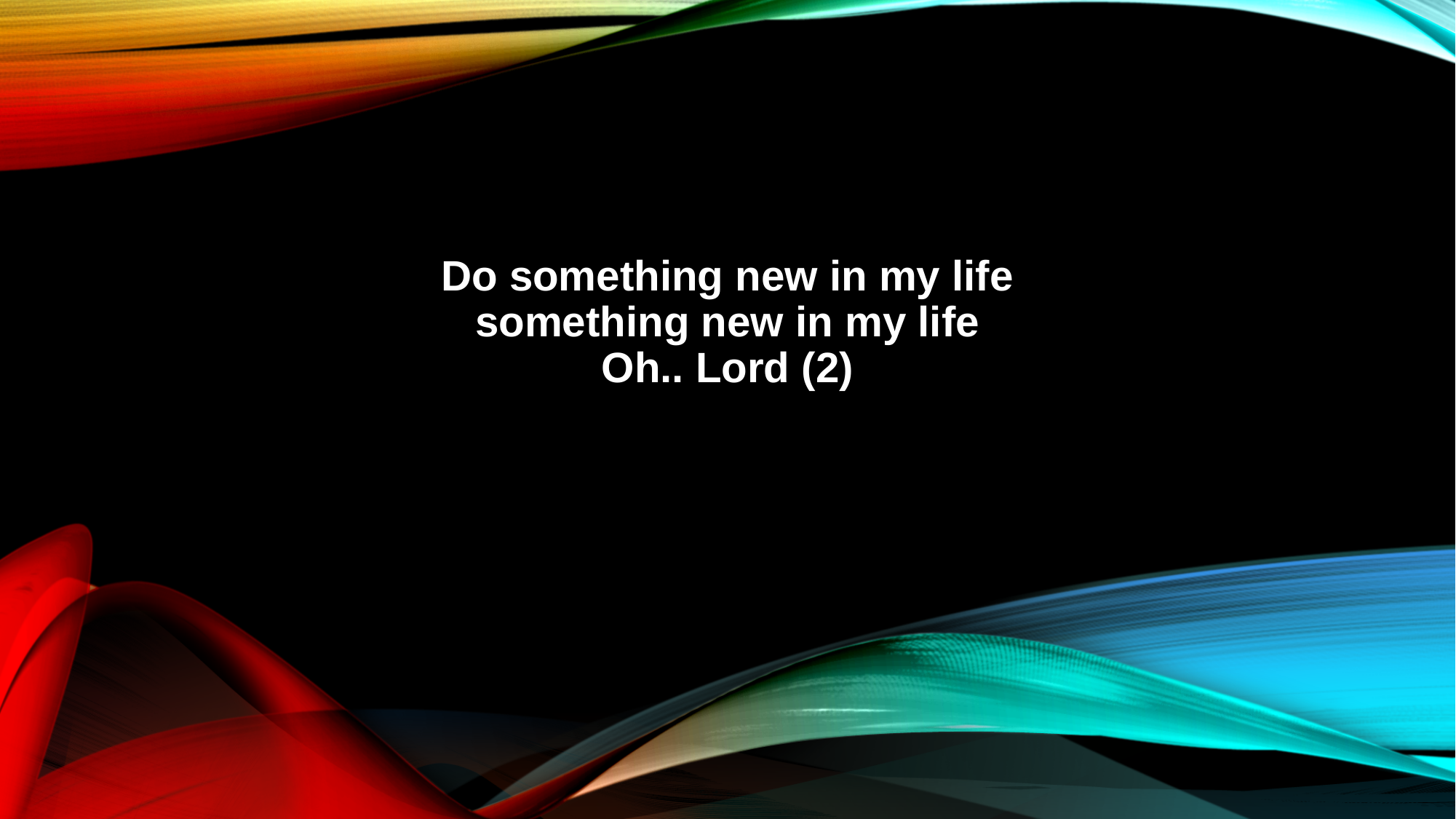

Do something new in my life
something new in my life
Oh.. Lord (2)